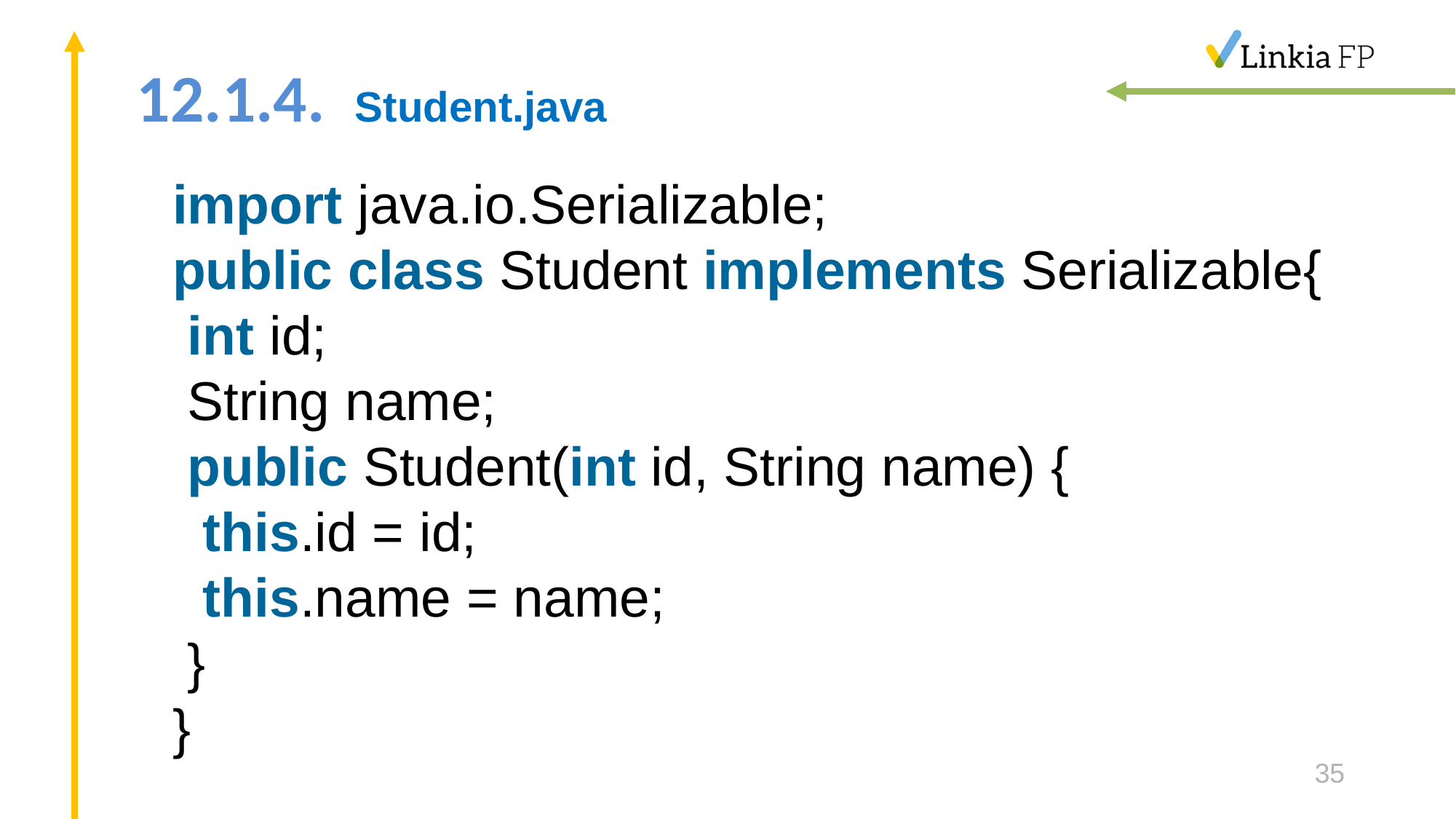

# 12.1.4.	Student.java
import java.io.Serializable;
public class Student implements Serializable{
 int id;
 String name;
 public Student(int id, String name) {
  this.id = id;
  this.name = name;
 }
}
35